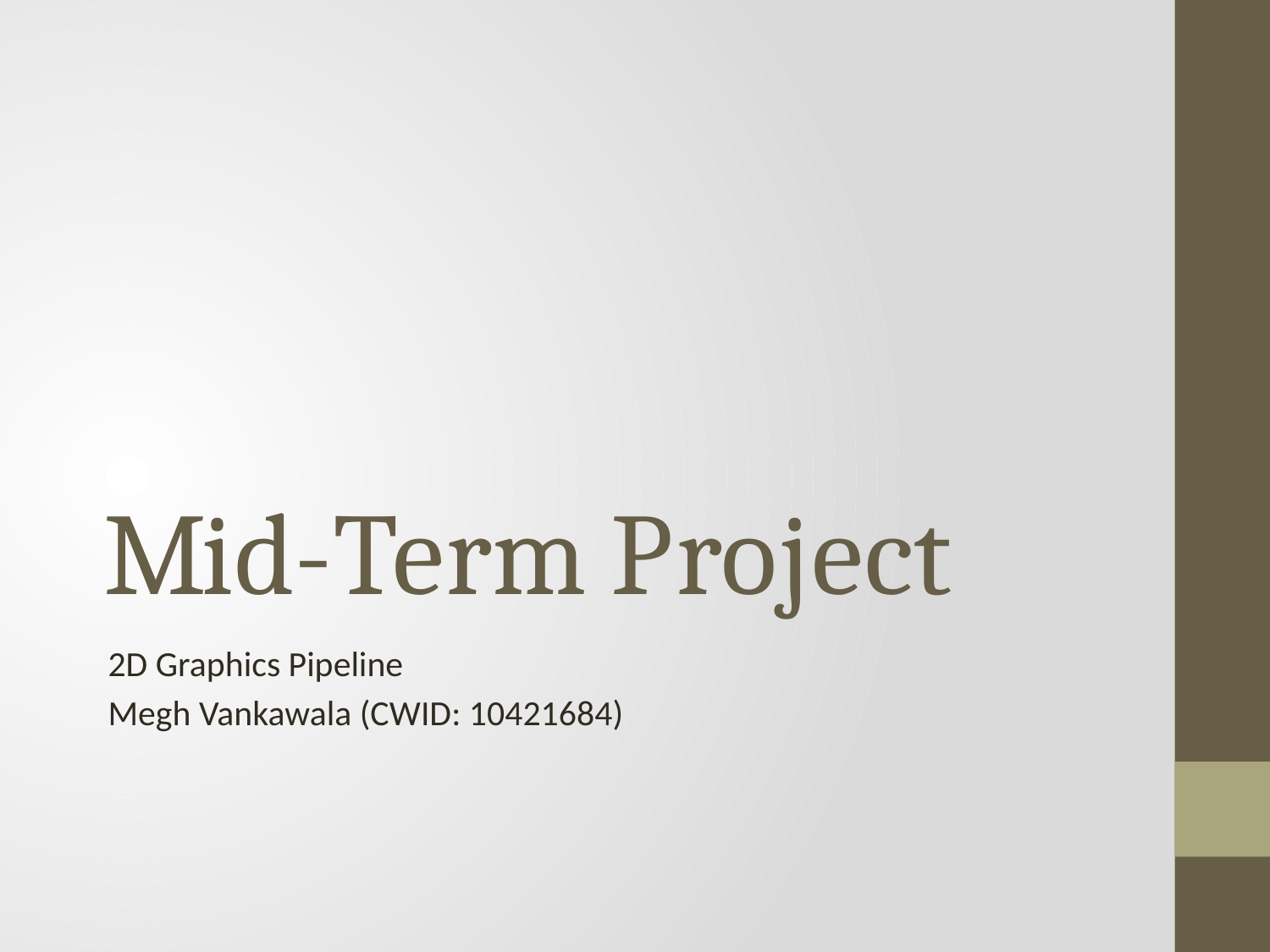

# Mid-Term Project
2D Graphics Pipeline
Megh Vankawala (CWID: 10421684)